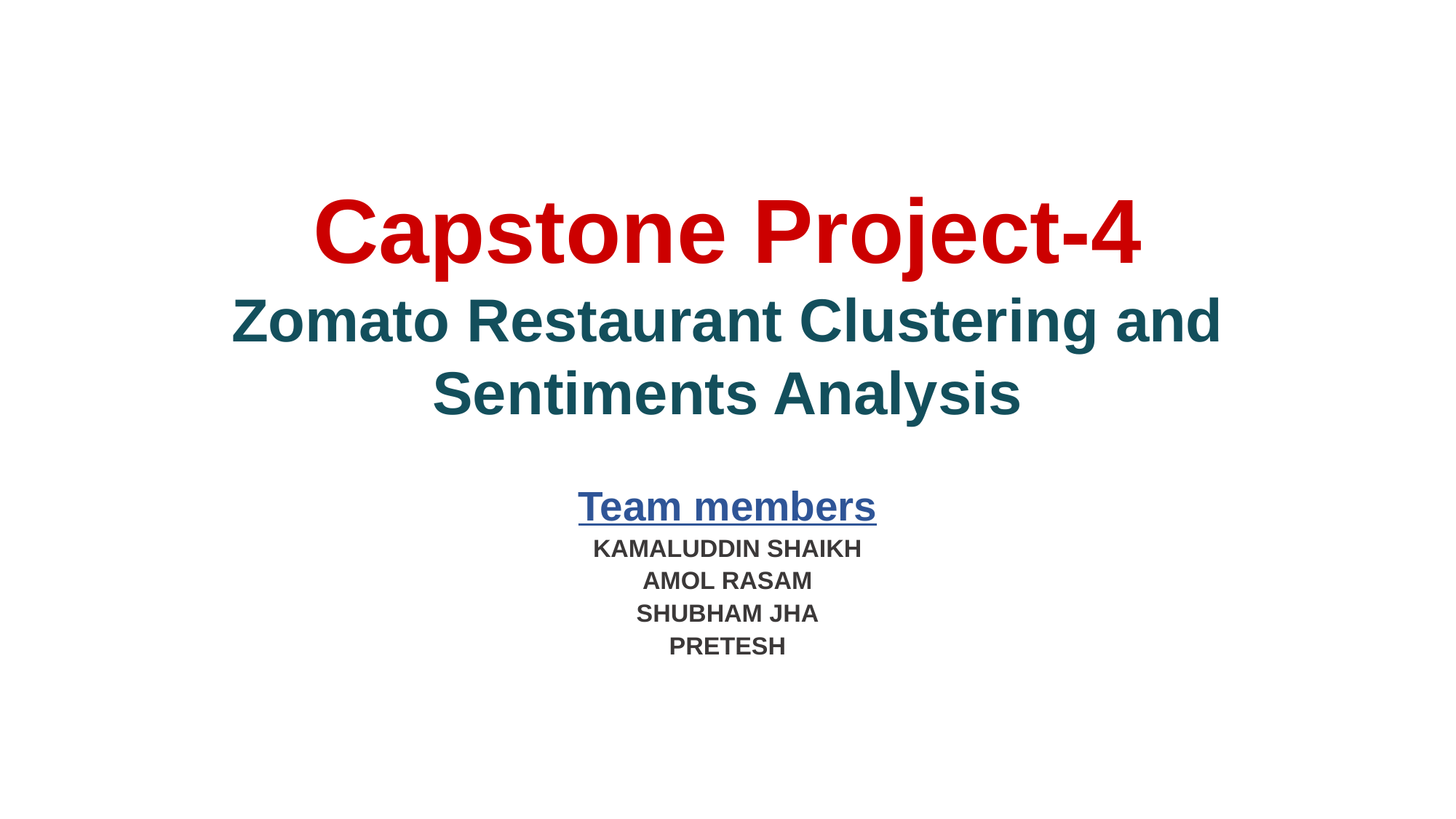

# Capstone Project-4 Zomato Restaurant Clustering and Sentiments Analysis
Team members
KAMALUDDIN SHAIKH
AMOL RASAM
SHUBHAM JHA
PRETESH